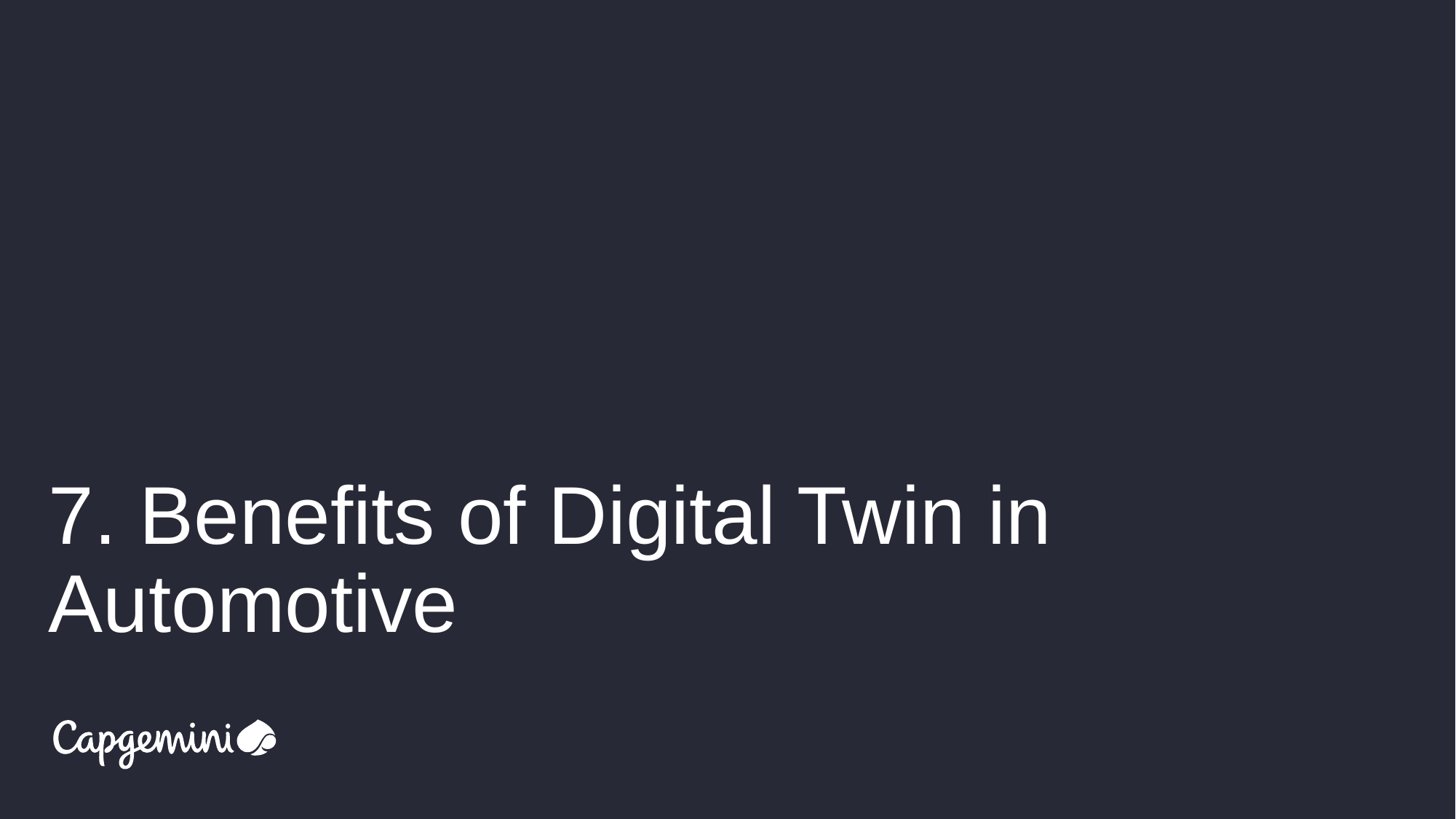

# 7. Benefits of Digital Twin in Automotive